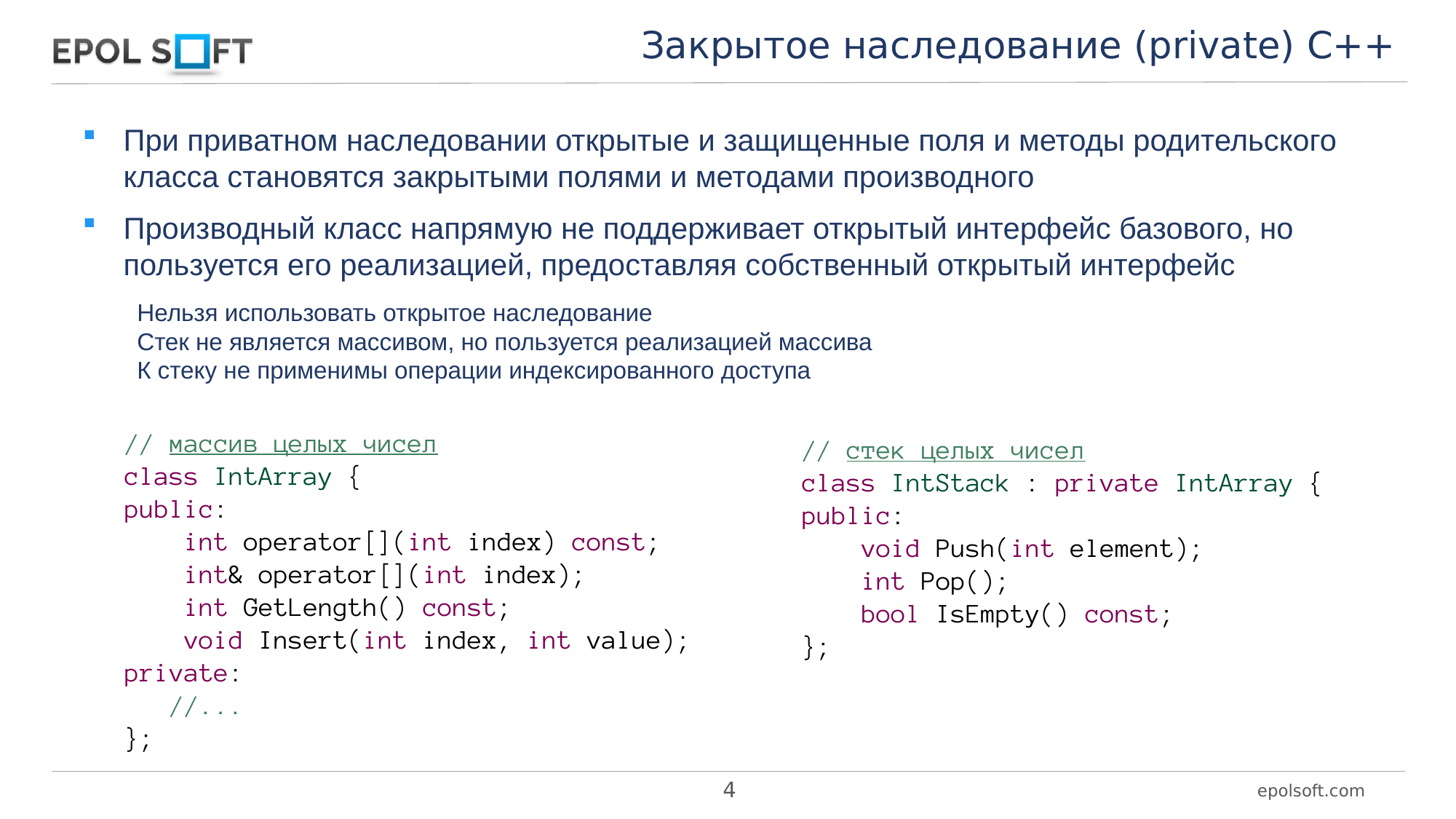

Закрытое наследование (private) С++
При приватном наследовании открытые и защищенные поля и методы родительского класса становятся закрытыми полями и методами производного
Производный класс напрямую не поддерживает открытый интерфейс базового, но пользуется его реализацией, предоставляя собственный открытый интерфейс
Нельзя использовать открытое наследование
Стек не является массивом, но пользуется реализацией массива
К стеку не применимы операции индексированного доступа

// массив целых чисел
class IntArray {
public:
    int operator[](int index) const;
    int& operator[](int index);
    int GetLength() const;
    void Insert(int index, int value);
private:
   //...
};
// стек целых чисел
class IntStack : private IntArray {
public:
    void Push(int element);
    int Pop();
    bool IsEmpty() const;
};
4